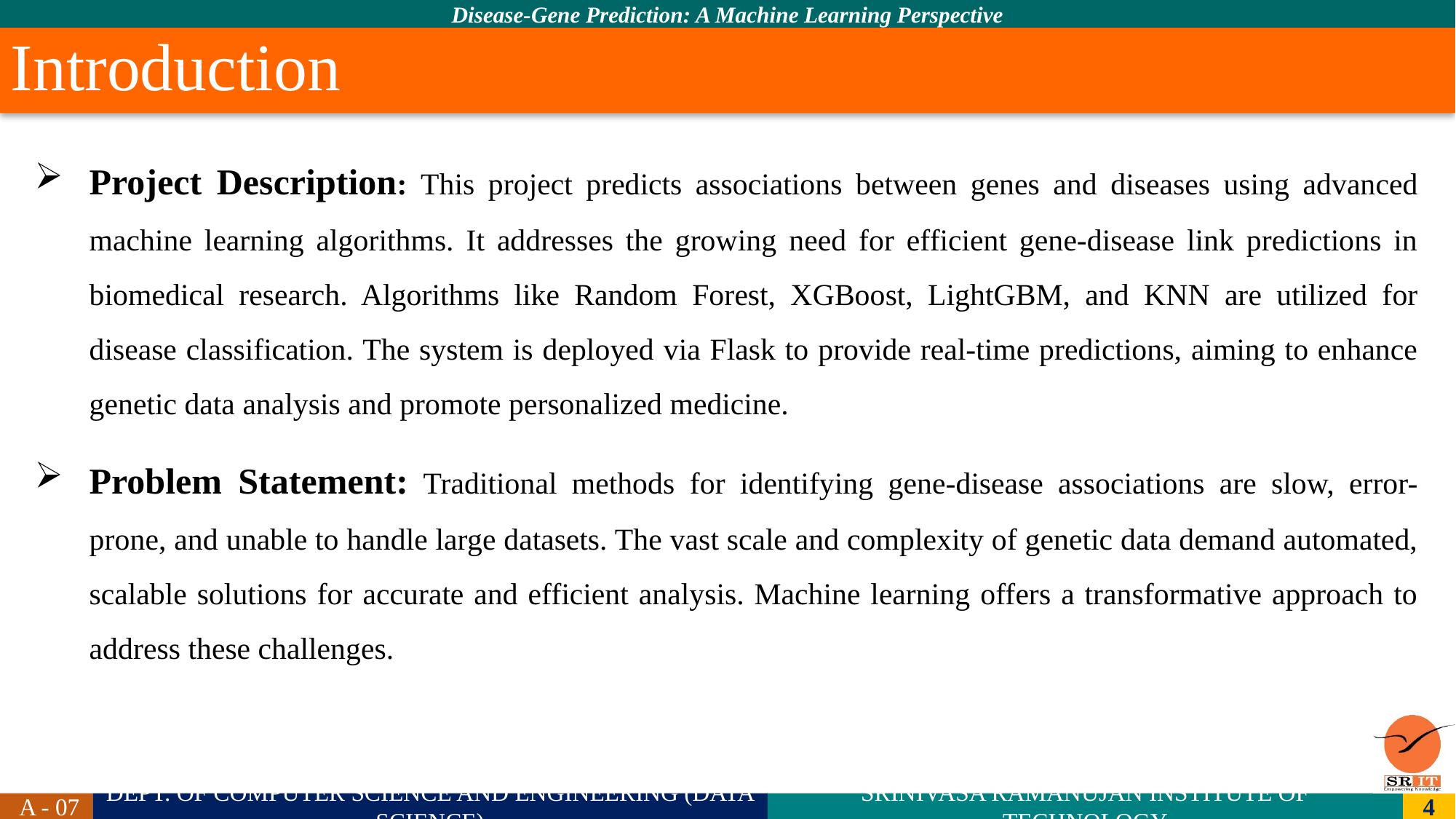

# Introduction
Project Description: This project predicts associations between genes and diseases using advanced machine learning algorithms. It addresses the growing need for efficient gene-disease link predictions in biomedical research. Algorithms like Random Forest, XGBoost, LightGBM, and KNN are utilized for disease classification. The system is deployed via Flask to provide real-time predictions, aiming to enhance genetic data analysis and promote personalized medicine.
Problem Statement: Traditional methods for identifying gene-disease associations are slow, error-prone, and unable to handle large datasets. The vast scale and complexity of genetic data demand automated, scalable solutions for accurate and efficient analysis. Machine learning offers a transformative approach to address these challenges.